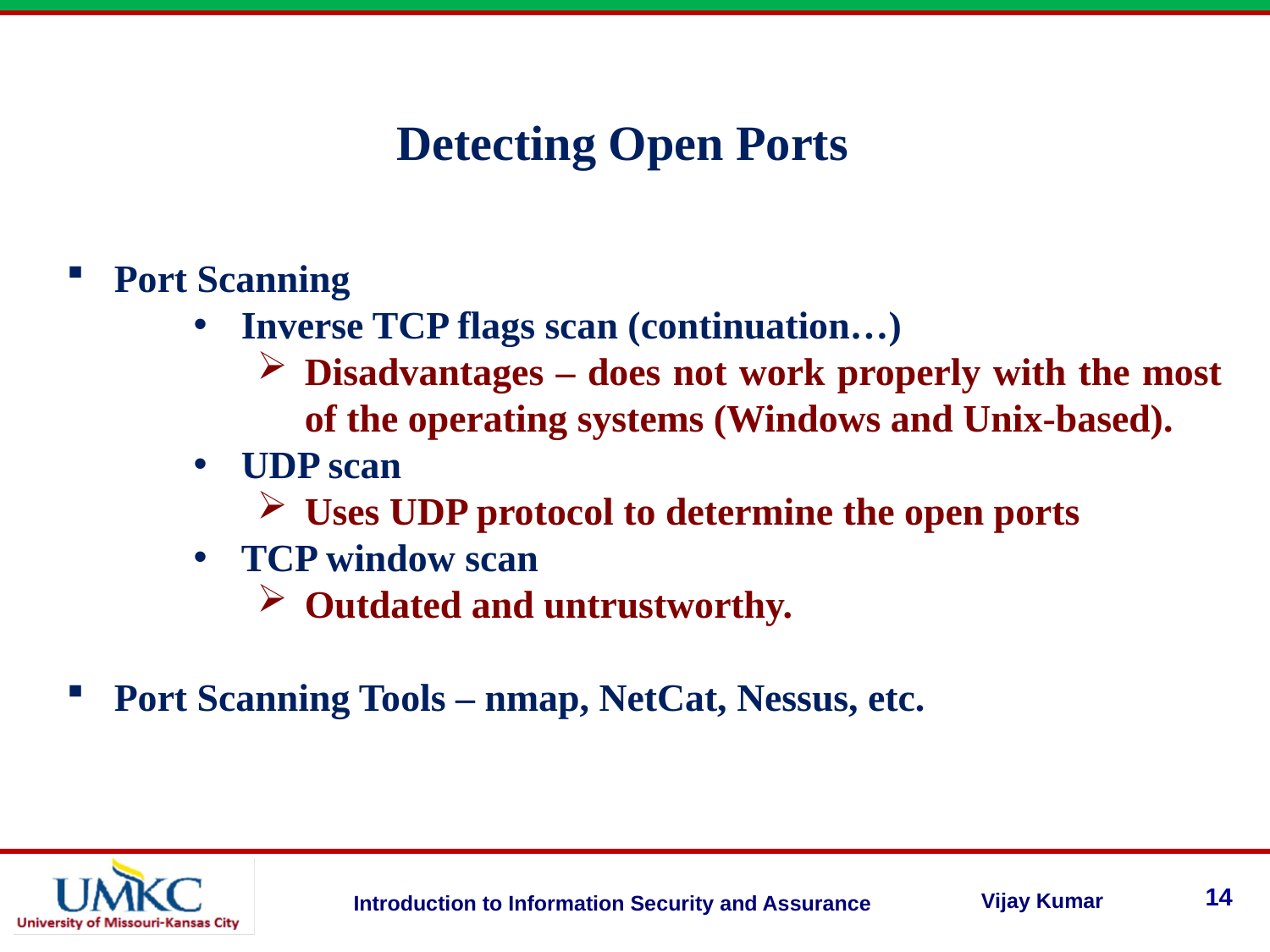

Detecting Open Ports

Port Scanning
Inverse TCP flags scan (continuation…)
Disadvantages – does not work properly with the most of the operating systems (Windows and Unix-based).
UDP scan
Uses UDP protocol to determine the open ports
TCP window scan
Outdated and untrustworthy.

Port Scanning Tools – nmap, NetCat, Nessus, etc.
14